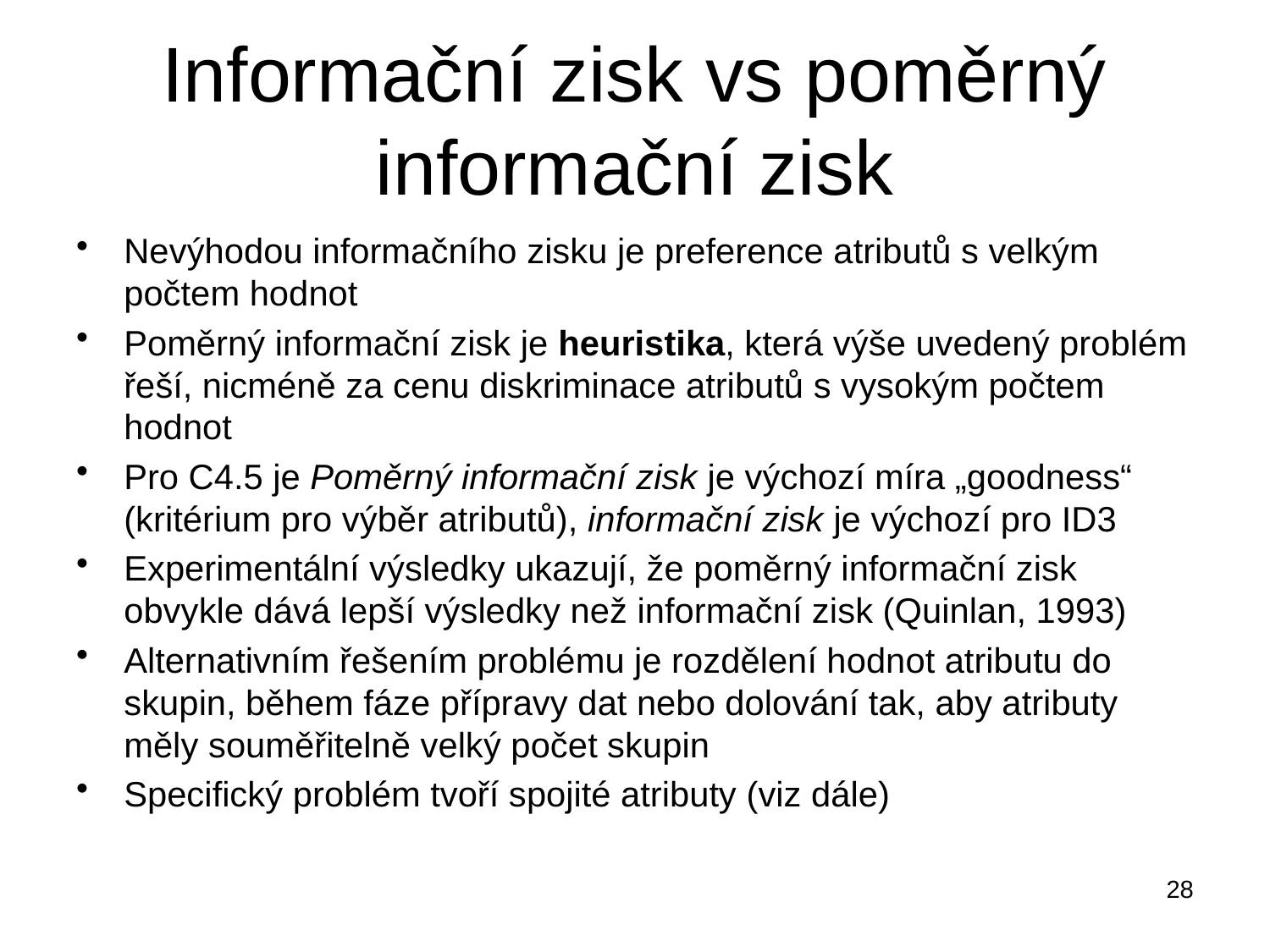

# Informační zisk vs poměrný informační zisk
Nevýhodou informačního zisku je preference atributů s velkým počtem hodnot
Poměrný informační zisk je heuristika, která výše uvedený problém řeší, nicméně za cenu diskriminace atributů s vysokým počtem hodnot
Pro C4.5 je Poměrný informační zisk je výchozí míra „goodness“ (kritérium pro výběr atributů), informační zisk je výchozí pro ID3
Experimentální výsledky ukazují, že poměrný informační zisk obvykle dává lepší výsledky než informační zisk (Quinlan, 1993)
Alternativním řešením problému je rozdělení hodnot atributu do skupin, během fáze přípravy dat nebo dolování tak, aby atributy měly souměřitelně velký počet skupin
Specifický problém tvoří spojité atributy (viz dále)
28